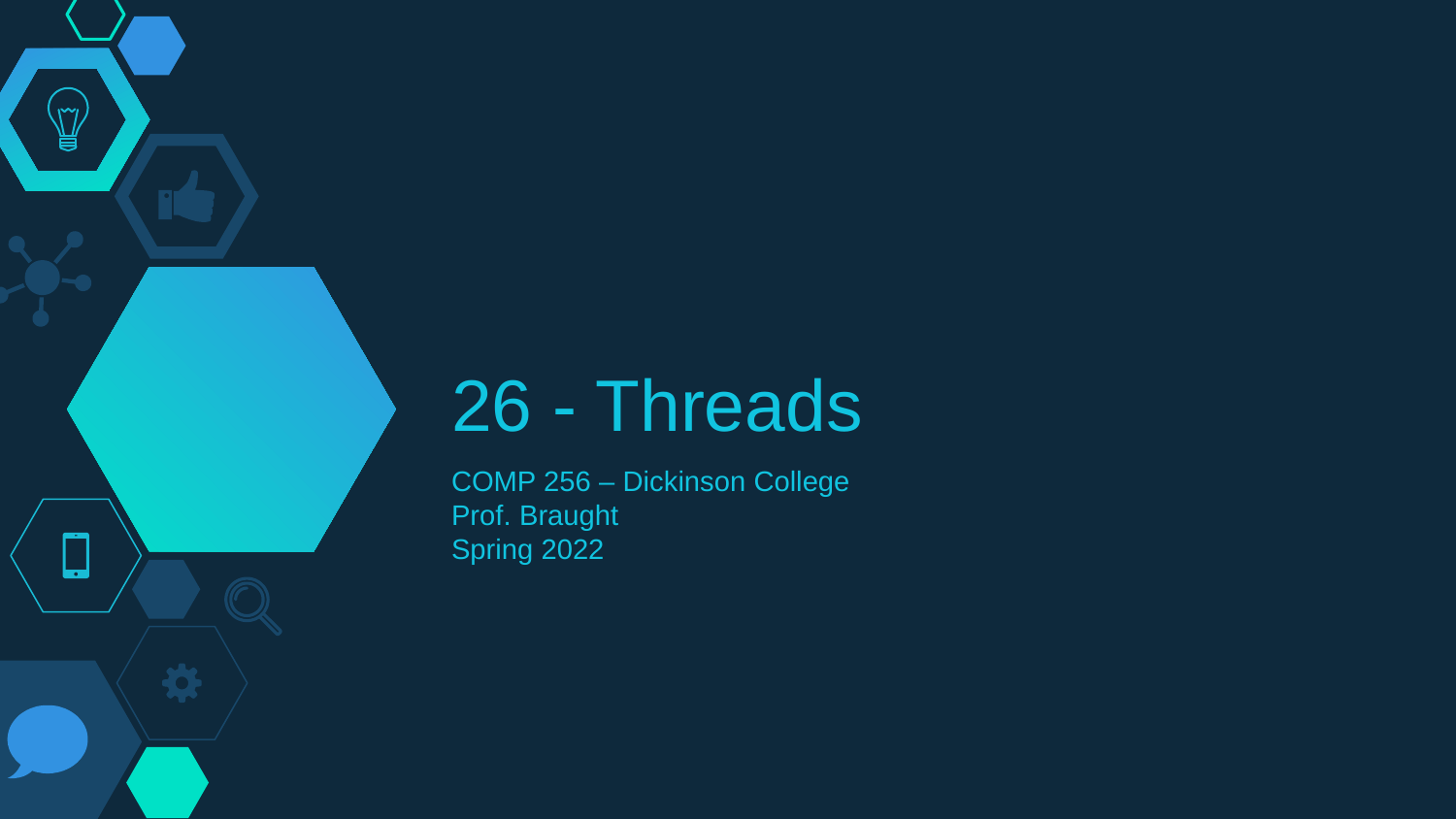

# 26 - Threads
COMP 256 – Dickinson College
Prof. Braught
Spring 2022